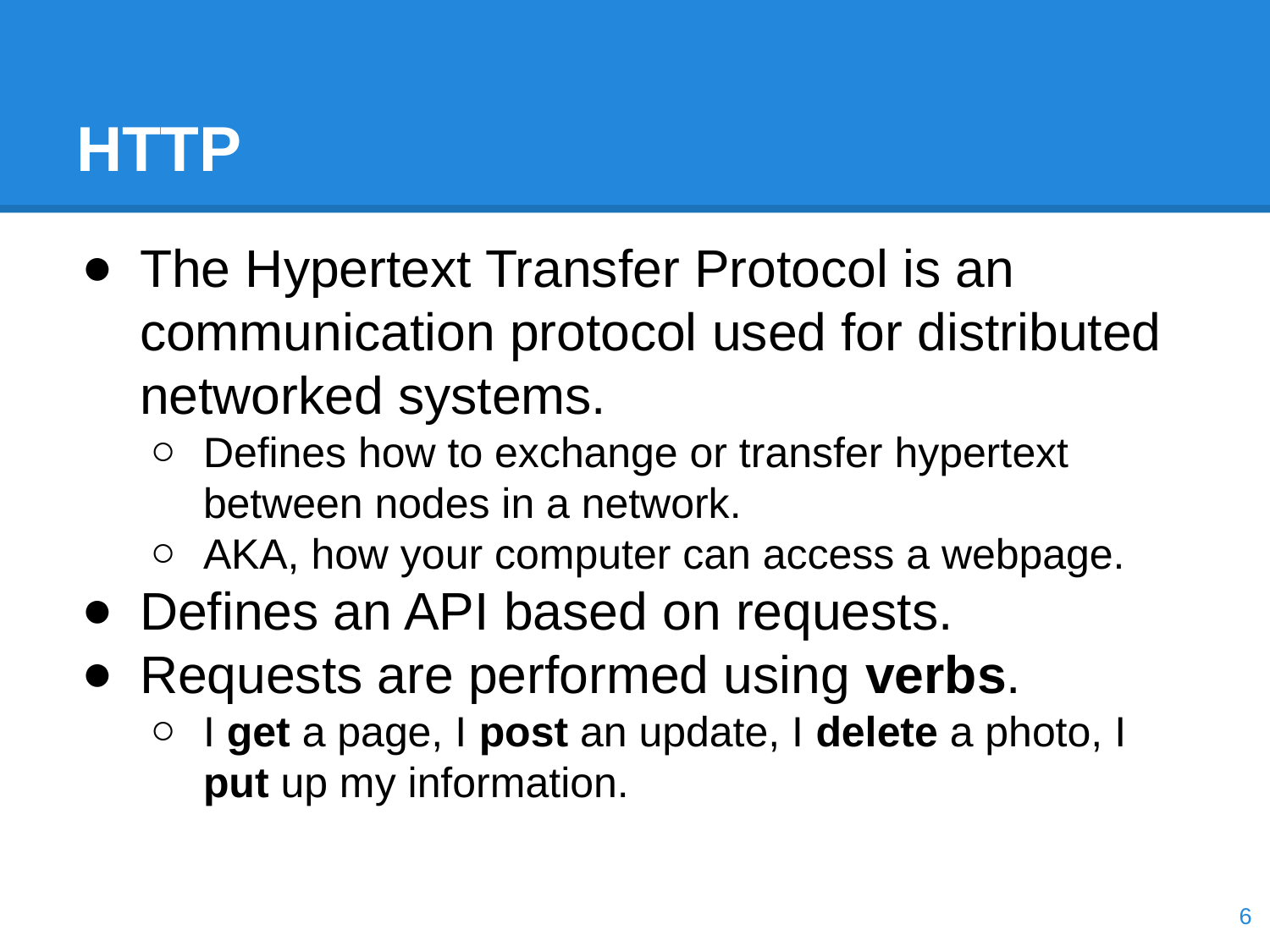

# HTTP
The Hypertext Transfer Protocol is an communication protocol used for distributed networked systems.
Defines how to exchange or transfer hypertext between nodes in a network.
AKA, how your computer can access a webpage.
Defines an API based on requests.
Requests are performed using verbs.
I get a page, I post an update, I delete a photo, I put up my information.
6